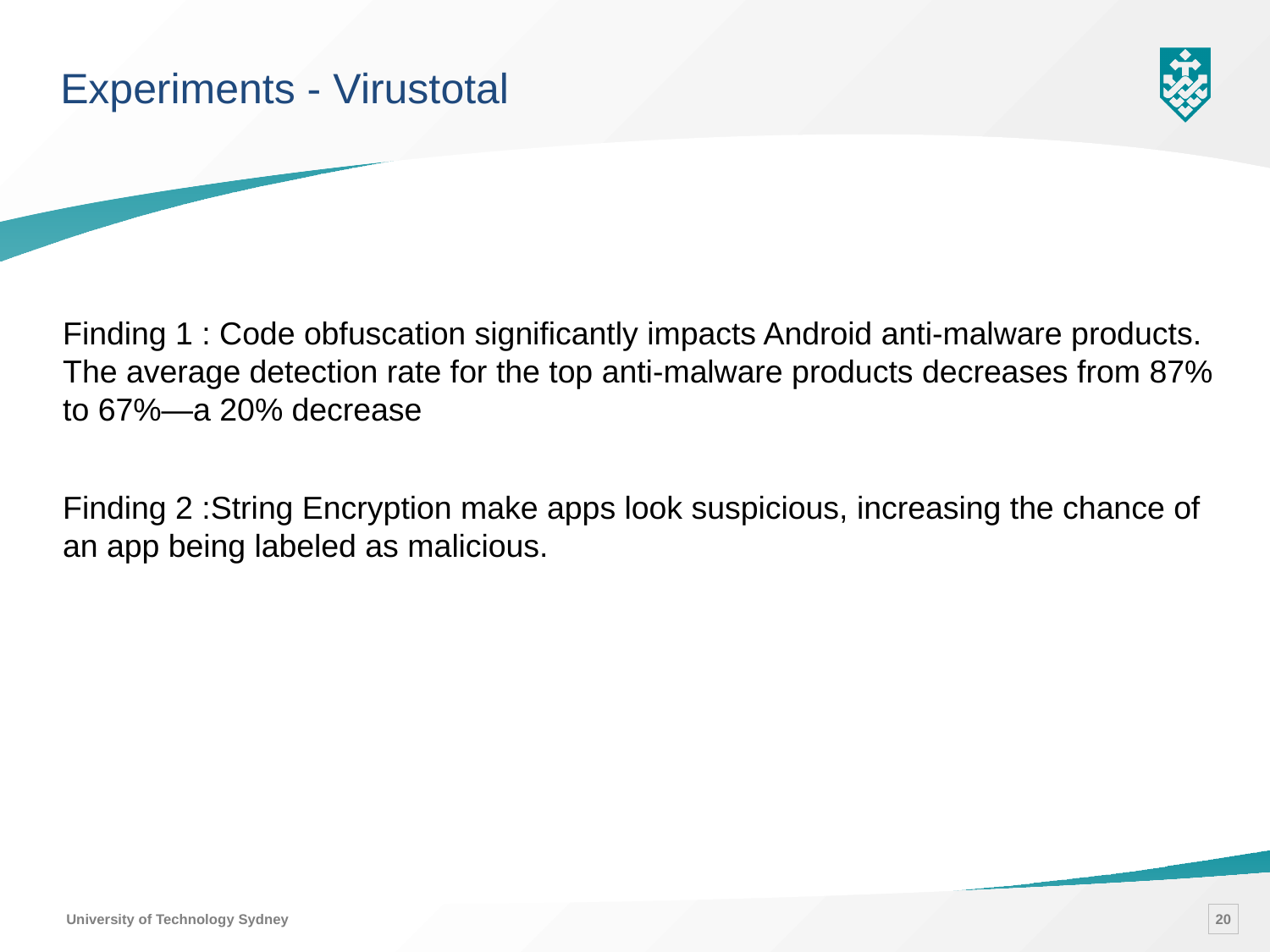

Experiments - Virustotal
Finding 1 : Code obfuscation significantly impacts Android anti-malware products. The average detection rate for the top anti-malware products decreases from 87% to 67%—a 20% decrease

Finding 2 :String Encryption make apps look suspicious, increasing the chance of an app being labeled as malicious.